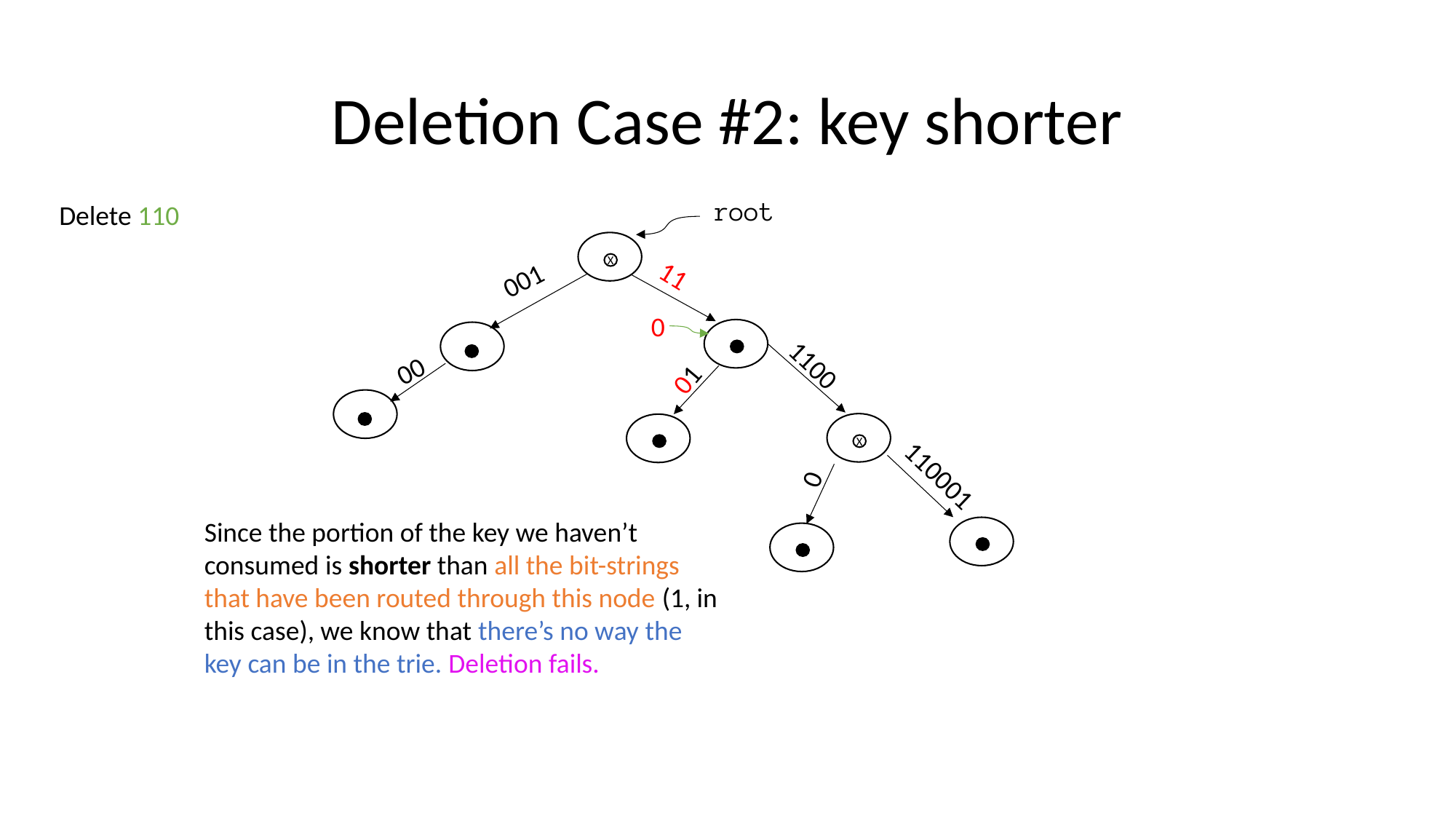

# Deletion Case #2: key shorter
root
Delete 110

001
X
11
0

X
X
00
1100
01

X

X
X
110001
0
Since the portion of the key we haven’t consumed is shorter than all the bit-strings that have been routed through this node (1, in this case), we know that there’s no way the key can be in the trie. Deletion fails.

X
X